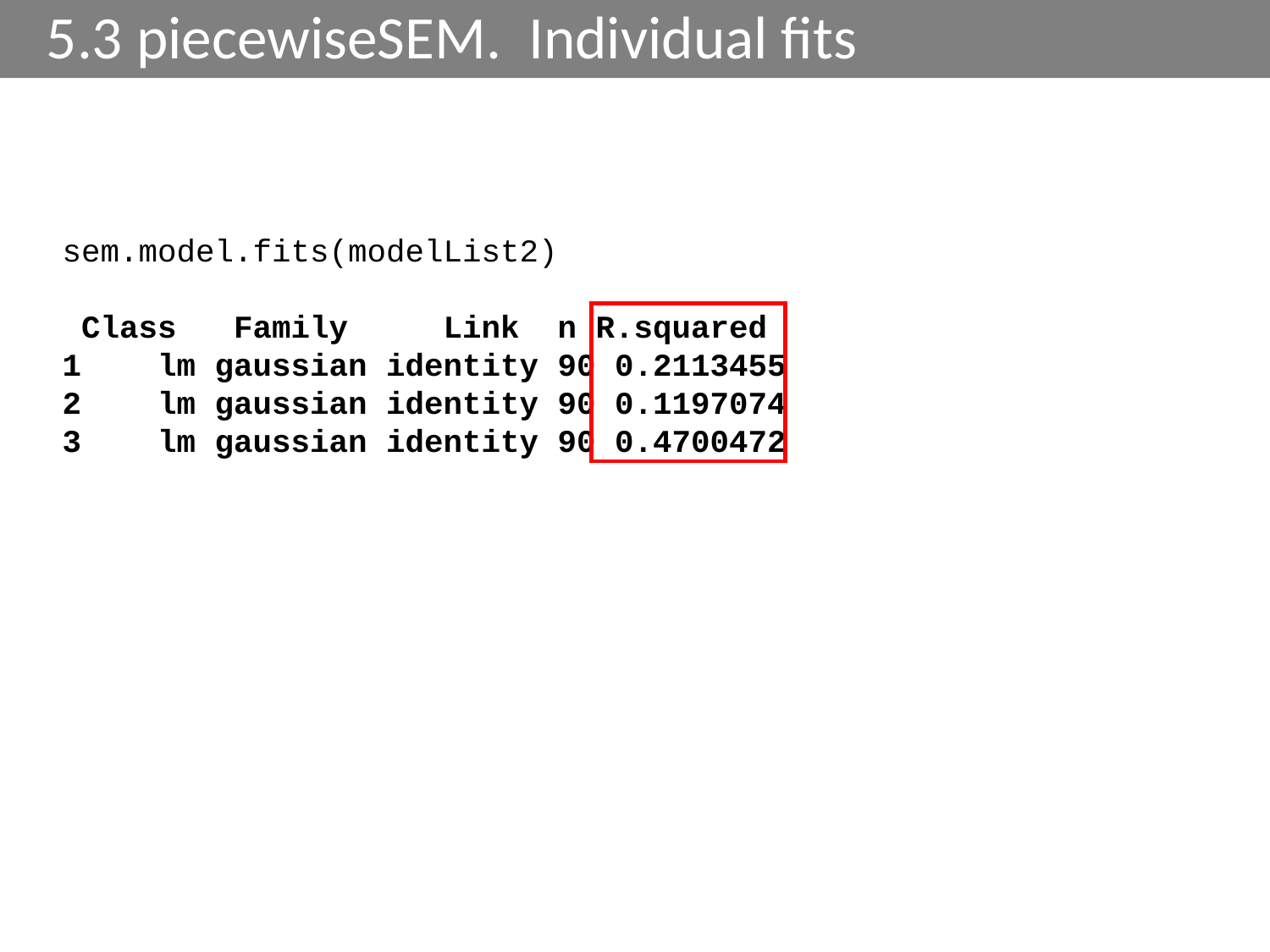

# 5.3 piecewiseSEM.  Individual fits
sem.model.fits(modelList2)

 Class   Family     Link  n R.squared
1    lm gaussian identity 90 0.2113455
2    lm gaussian identity 90 0.1197074
3    lm gaussian identity 90 0.4700472